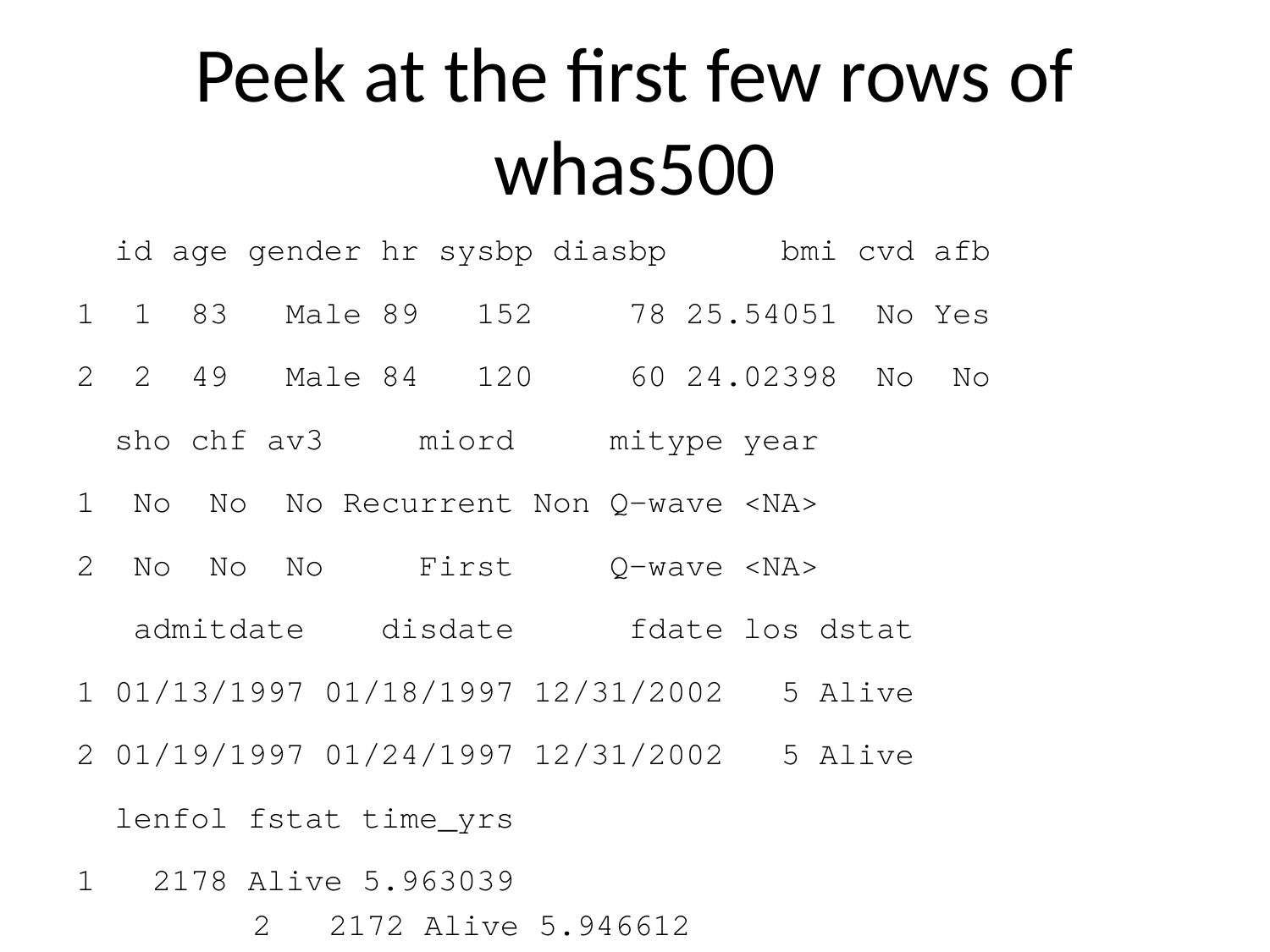

# Peek at the first few rows of whas500
  id age gender hr sysbp diasbp      bmi cvd afb
1  1  83   Male 89   152     78 25.54051  No Yes
2  2  49   Male 84   120     60 24.02398  No  No
  sho chf av3     miord     mitype year
1  No  No  No Recurrent Non Q-wave <NA>
2  No  No  No     First     Q-wave <NA>
   admitdate    disdate      fdate los dstat
1 01/13/1997 01/18/1997 12/31/2002   5 Alive
2 01/19/1997 01/24/1997 12/31/2002   5 Alive
  lenfol fstat time_yrs
1   2178 Alive 5.963039
2   2172 Alive 5.946612